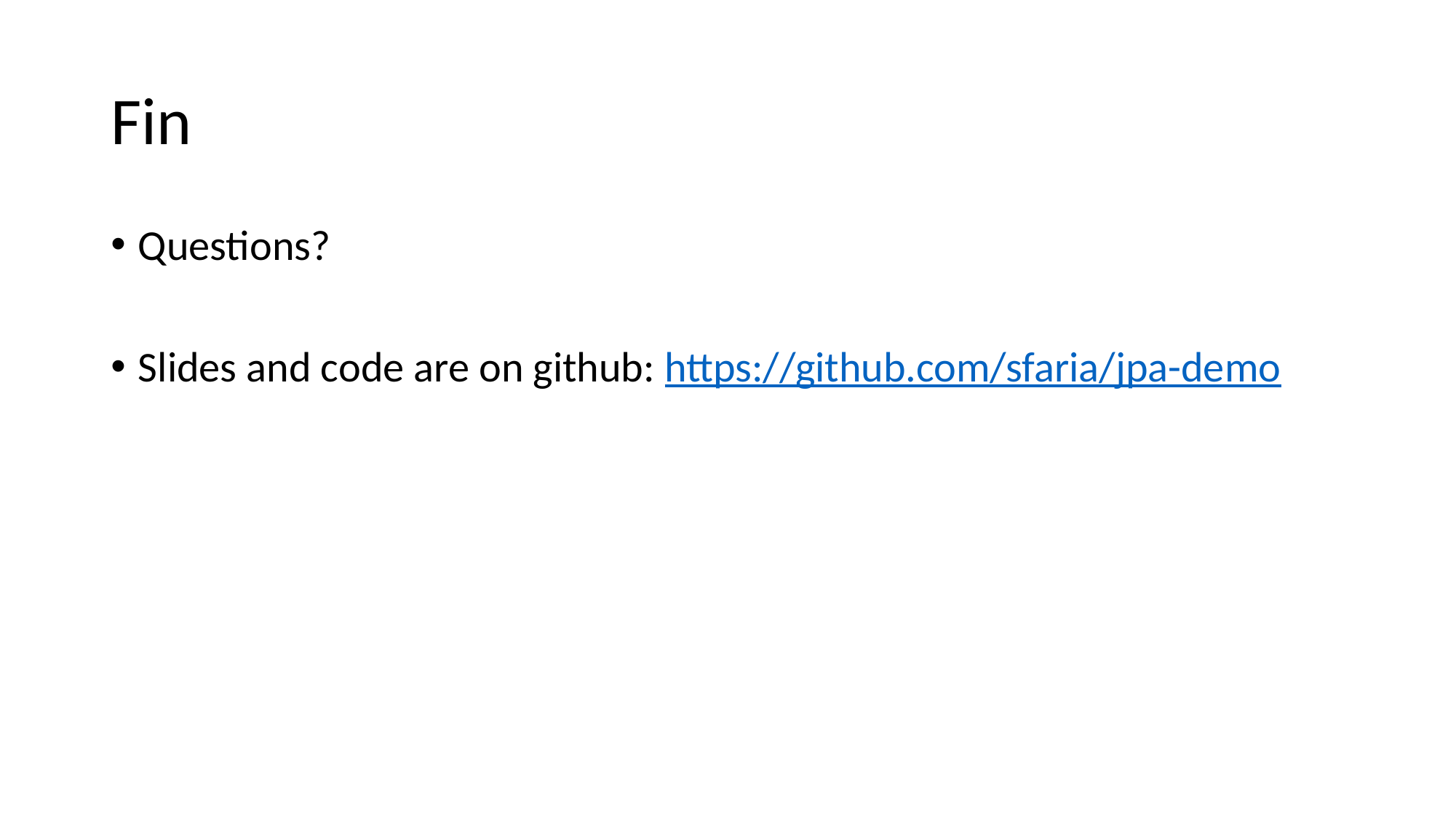

# Fin
Questions?

Slides and code are on github: https://github.com/sfaria/jpa-demo